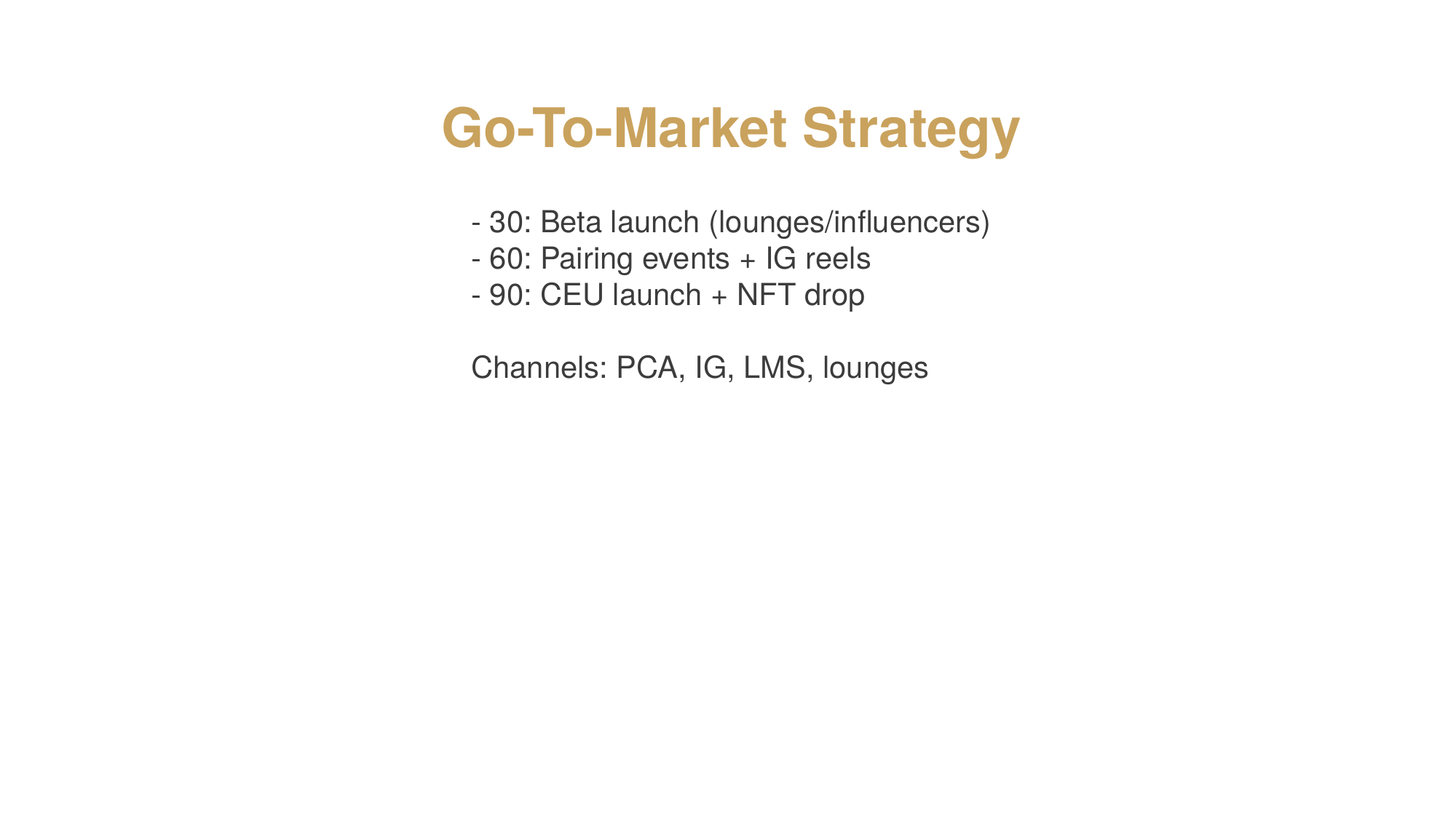

Go-To-Market Strategy

- 30: Beta launch (lounges/influencers)
- 60: Pairing events + IG reels
- 90: CEU launch + NFT drop
Channels: PCA, IG, LMS, lounges